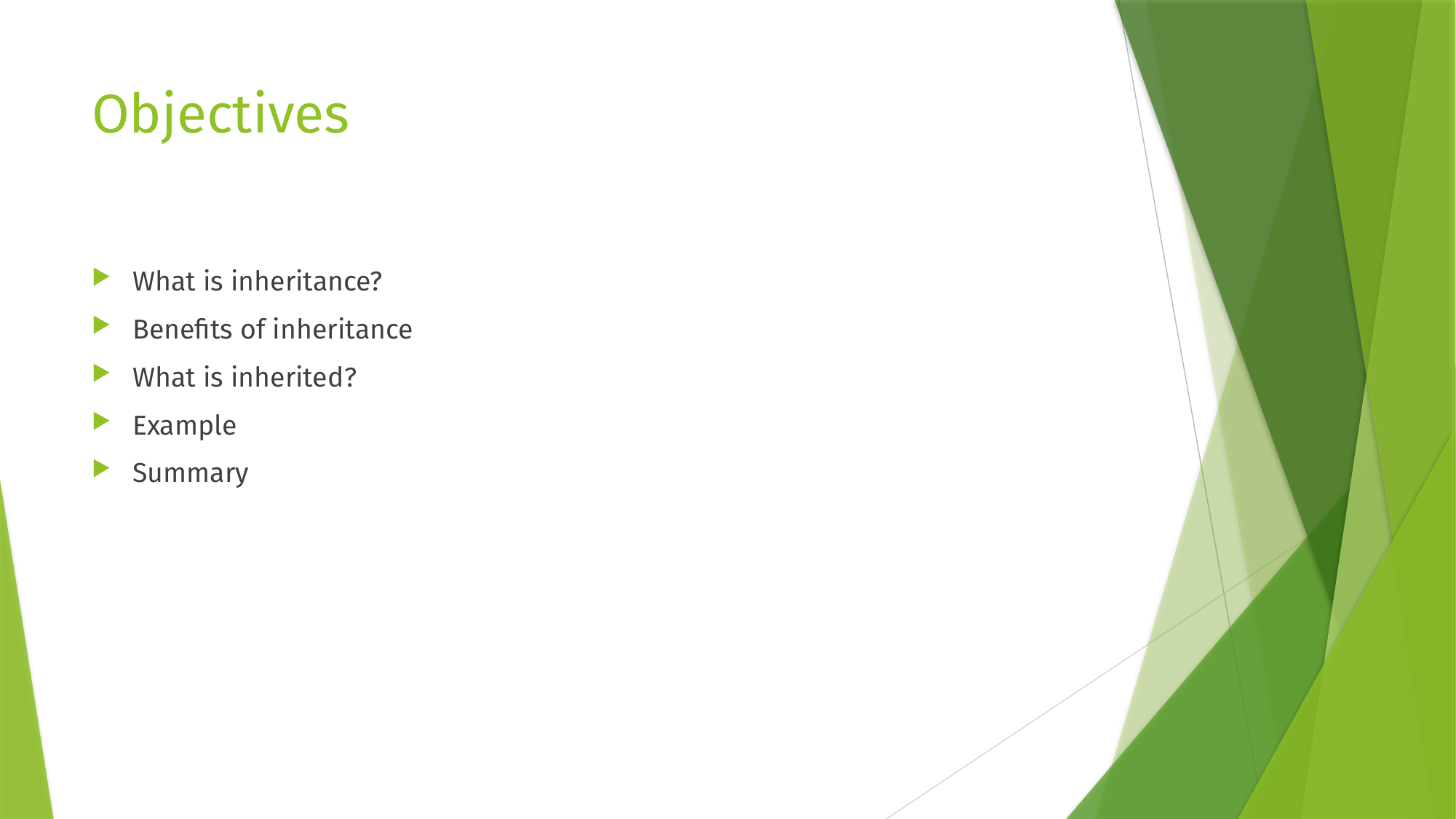

# Objectives
What is inheritance?
Benefits of inheritance
What is inherited?
Example
Summary